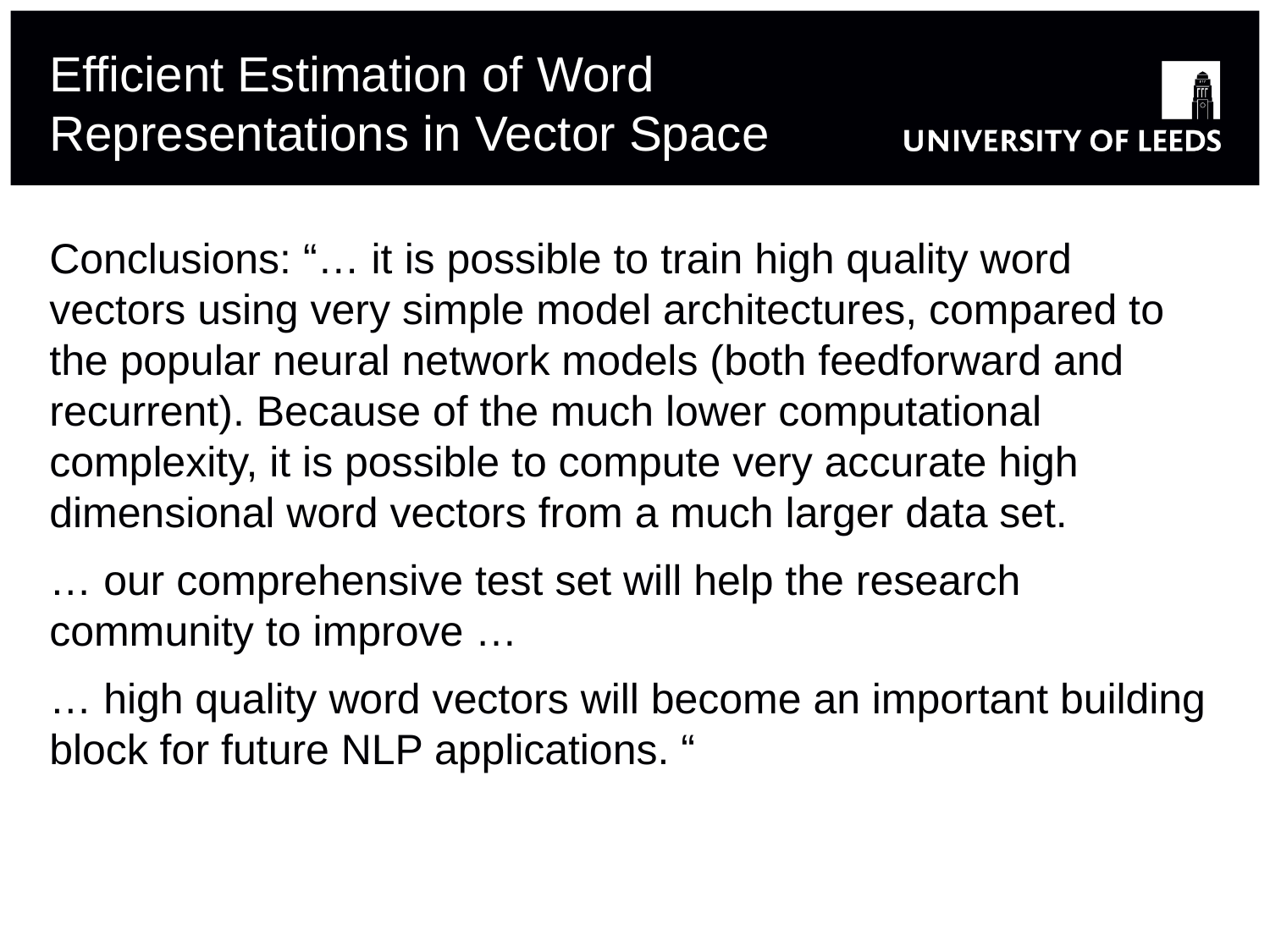

# Efficient Estimation of Word Representations in Vector Space
Conclusions: “… it is possible to train high quality word vectors using very simple model architectures, compared to the popular neural network models (both feedforward and recurrent). Because of the much lower computational complexity, it is possible to compute very accurate high dimensional word vectors from a much larger data set.
… our comprehensive test set will help the research community to improve …
… high quality word vectors will become an important building block for future NLP applications. “